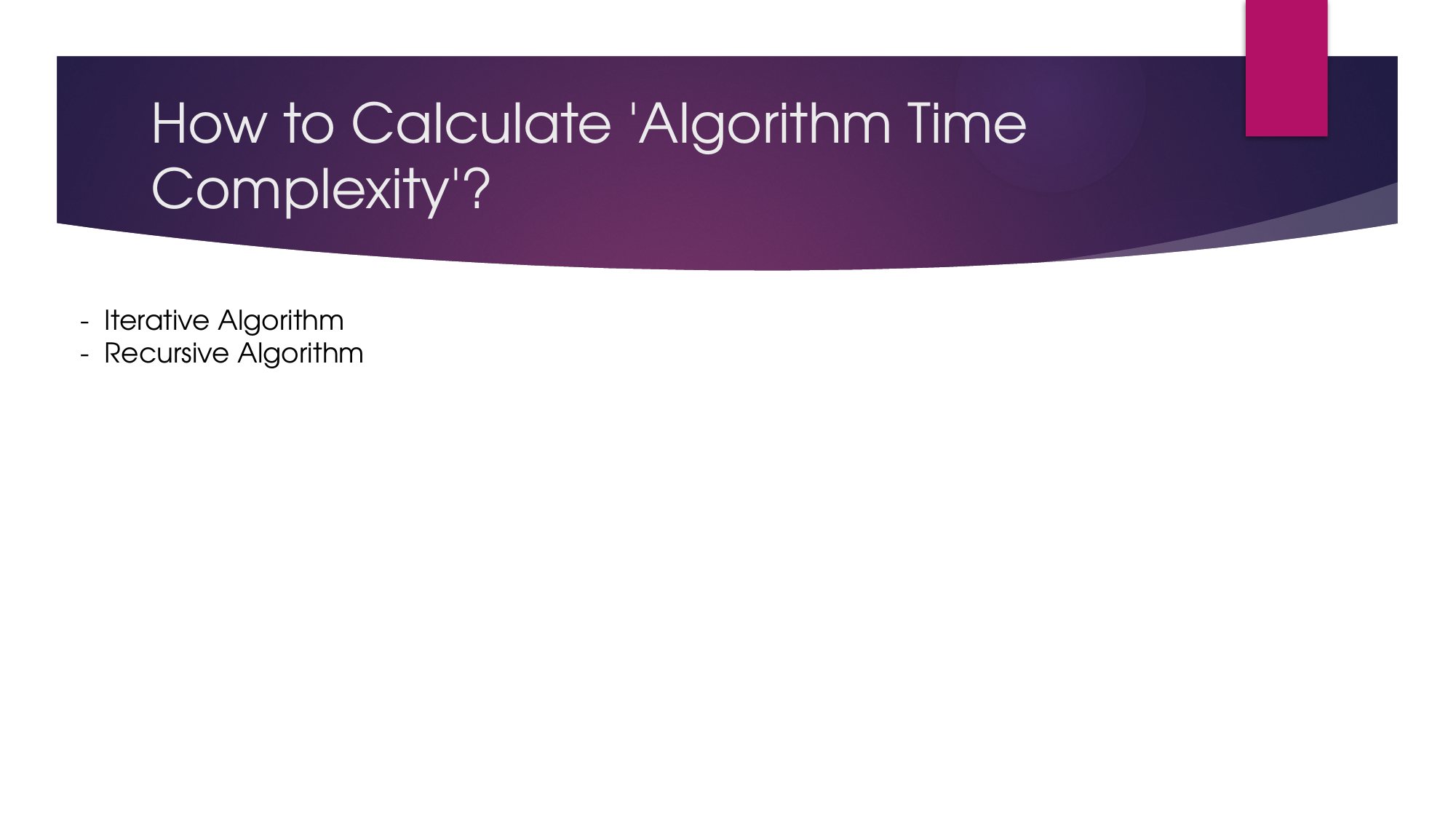

# How to Calculate 'Algorithm Time Complexity'?
-  Iterative Algorithm
-  Recursive Algorithm